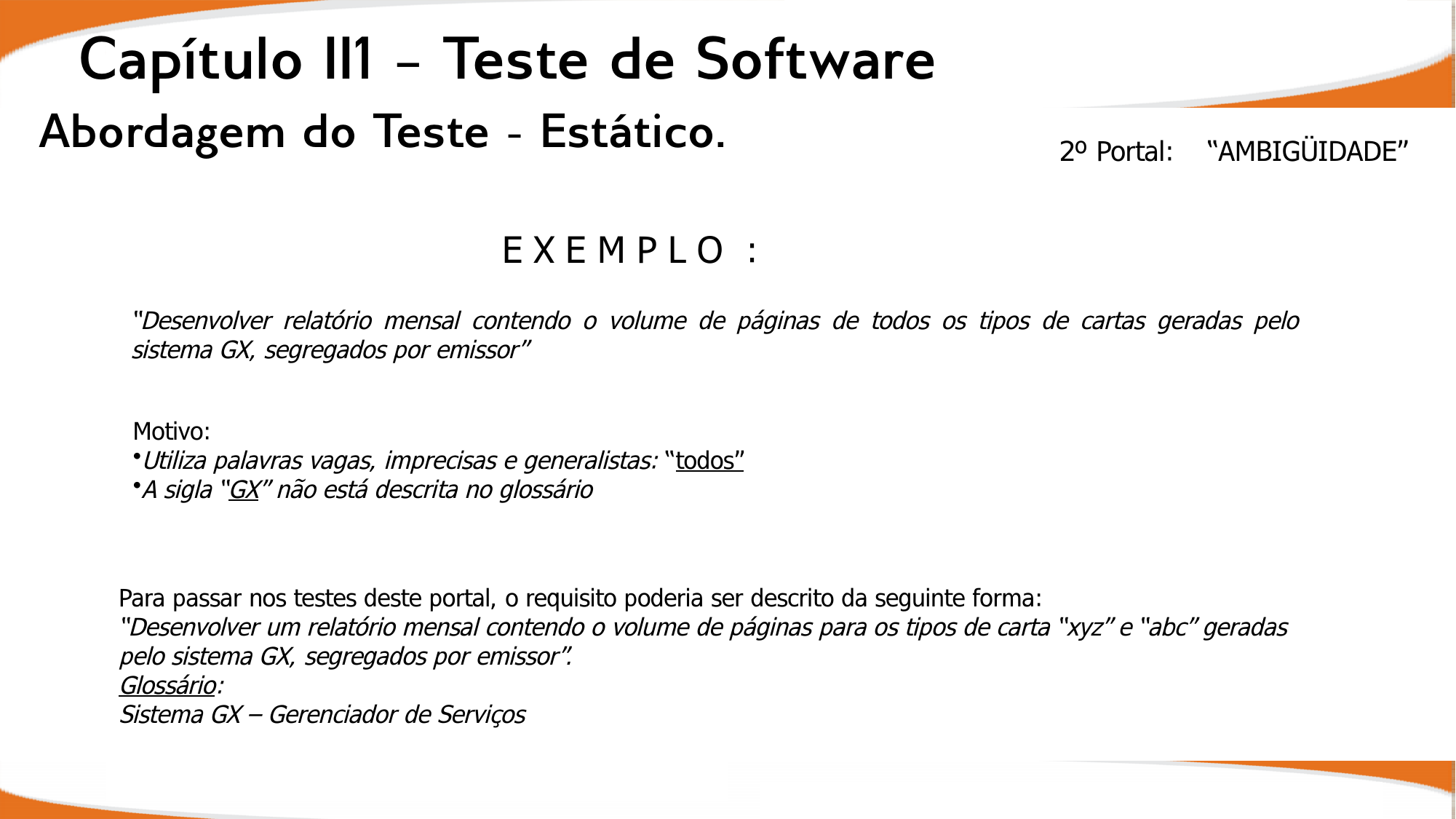

Capítulo II1 – Teste de Software
Abordagem do Teste - Estático.
2º Portal:    “AMBIGÜIDADE”
E X E M P L O  :
“Desenvolver relatório mensal contendo o volume de páginas de todos os tipos de cartas geradas pelo sistema GX, segregados por emissor”
Motivo:
Utiliza palavras vagas, imprecisas e generalistas: “todos”
A sigla “GX” não está descrita no glossário
Para passar nos testes deste portal, o requisito poderia ser descrito da seguinte forma:
“Desenvolver um relatório mensal contendo o volume de páginas para os tipos de carta “xyz” e “abc” geradas pelo sistema GX, segregados por emissor”.
Glossário:
Sistema GX – Gerenciador de Serviços